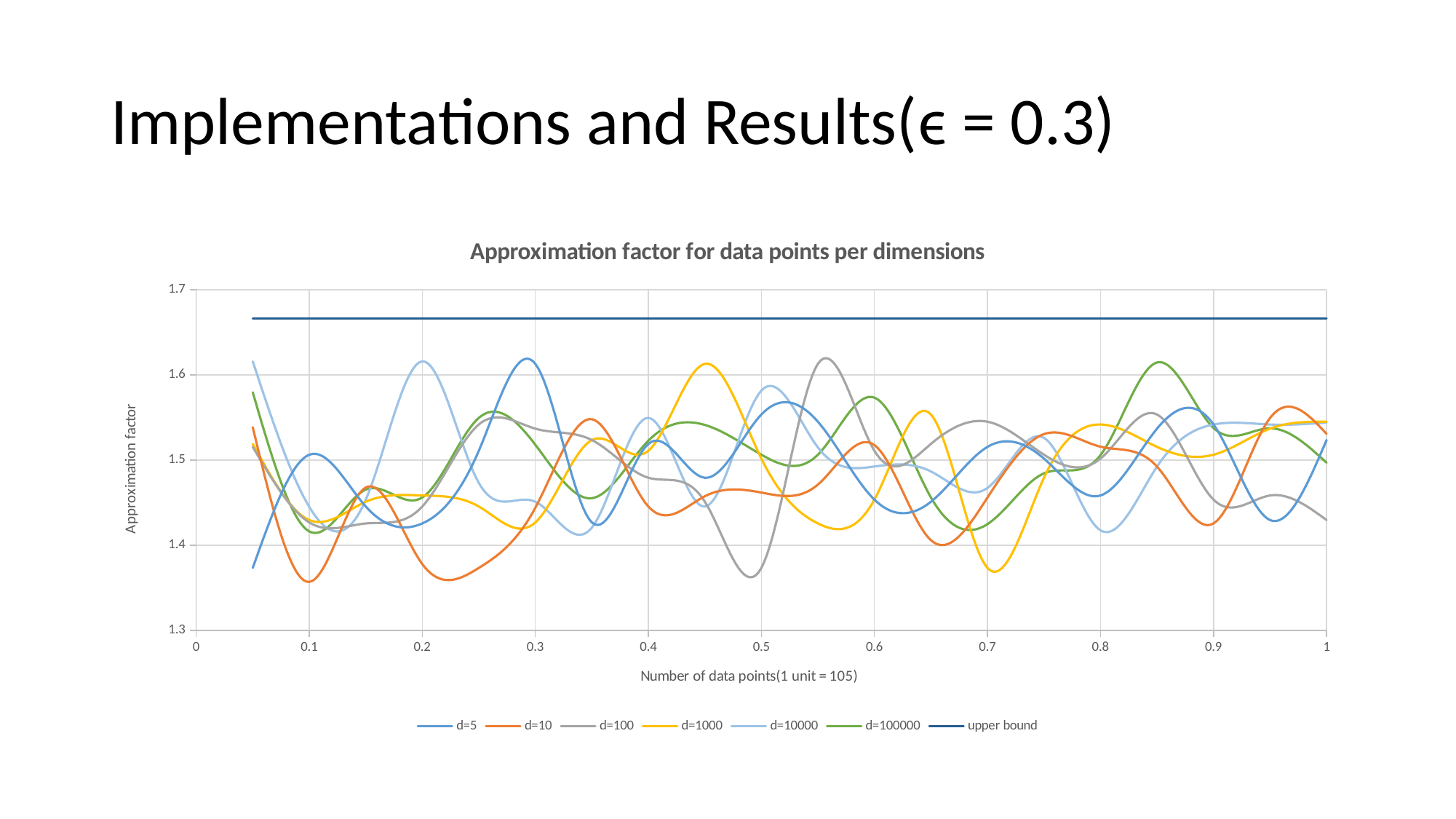

# Implementations and Results(ϵ = 0.3)

### Chart: Approximation factor for data points per dimensions

| Category | d=5 | d=10 | d=100 | d=1000 | d=10000 | d=100000 | upper bound |
|---|---|---|---|---|---|---|---|